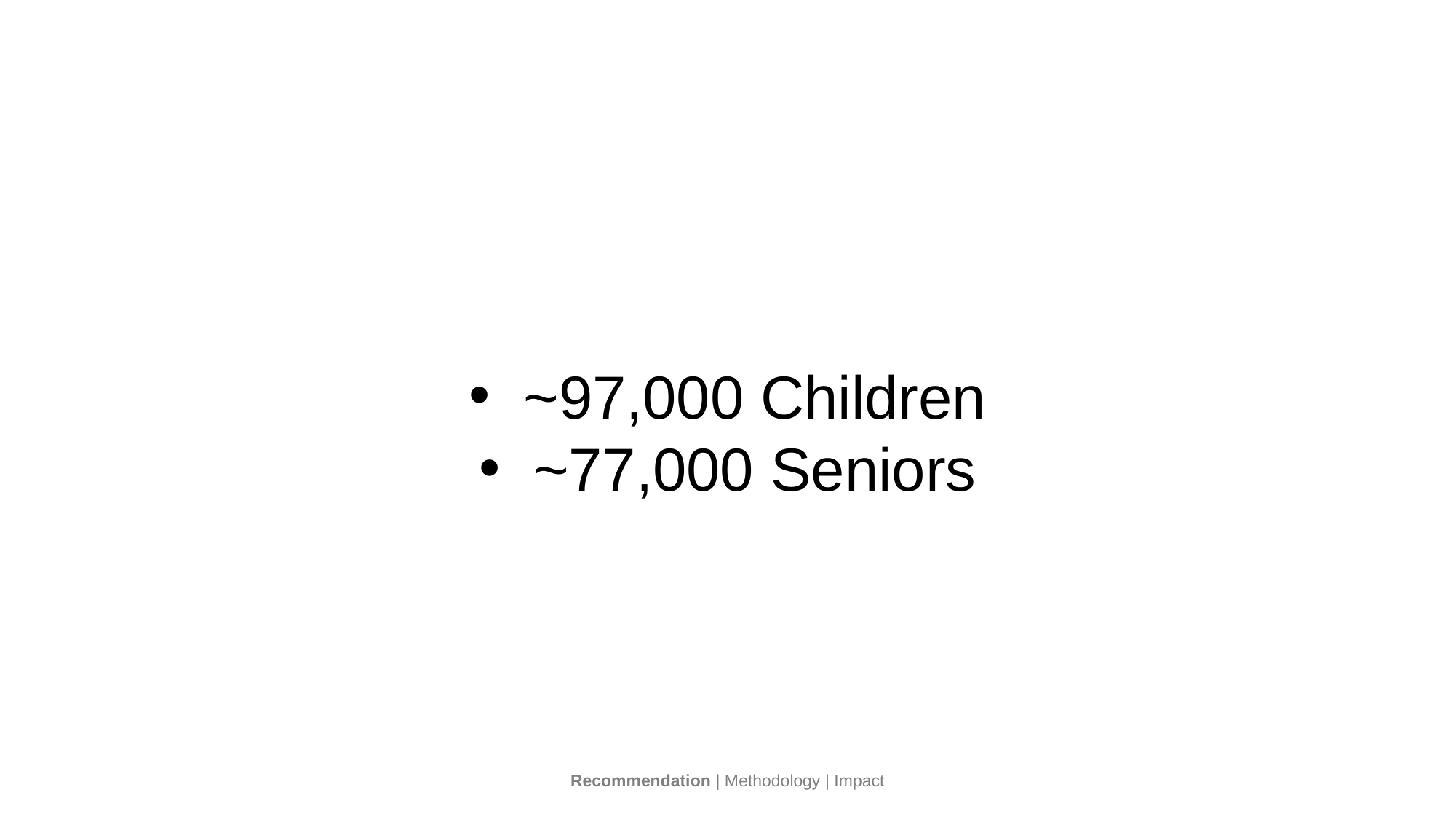

~97,000 Children
~77,000 Seniors
Recommendation | Methodology | Impact